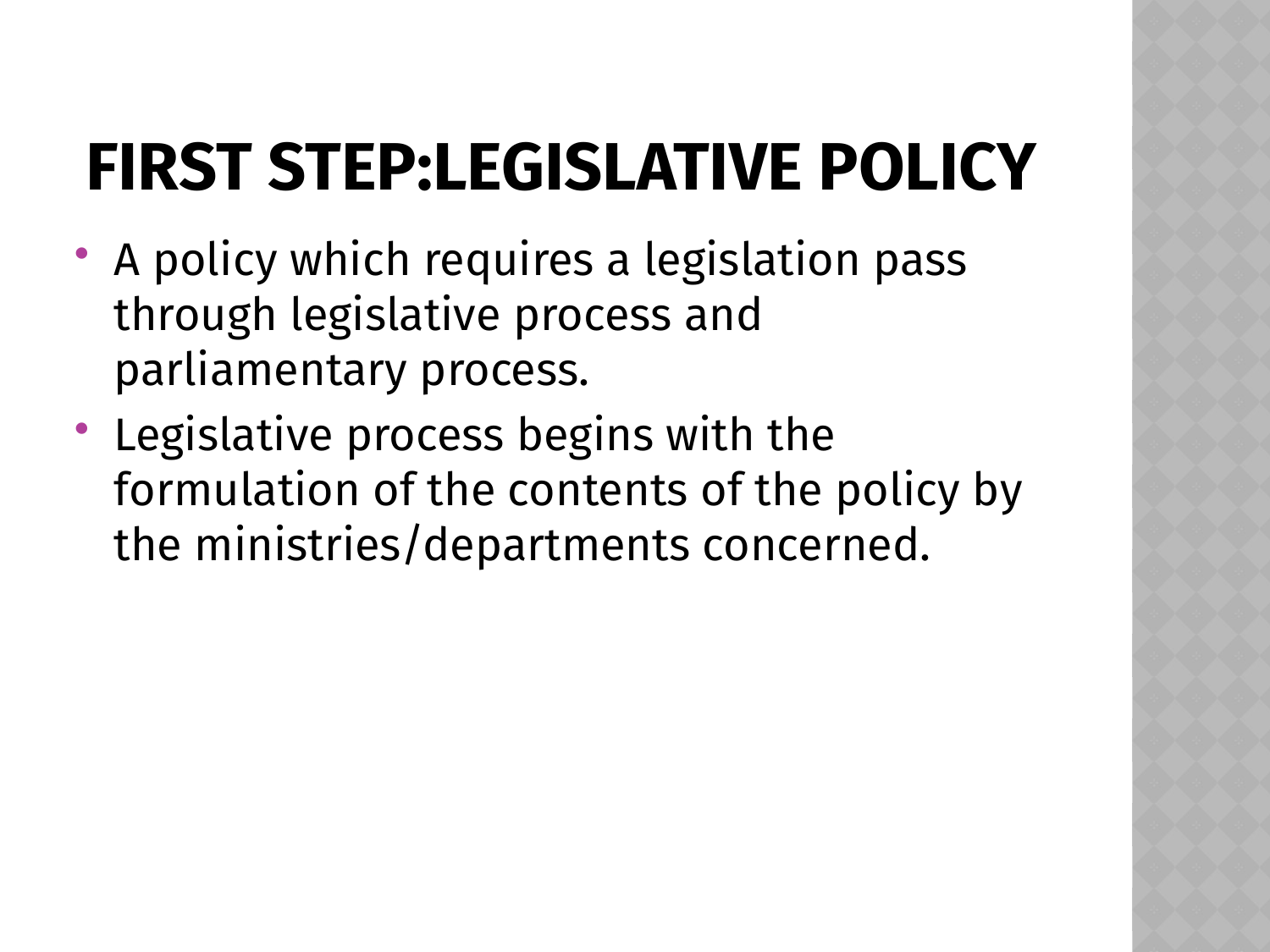

# First step:Legislative Policy
A policy which requires a legislation pass through legislative process and parliamentary process.
Legislative process begins with the formulation of the contents of the policy by the ministries/departments concerned.